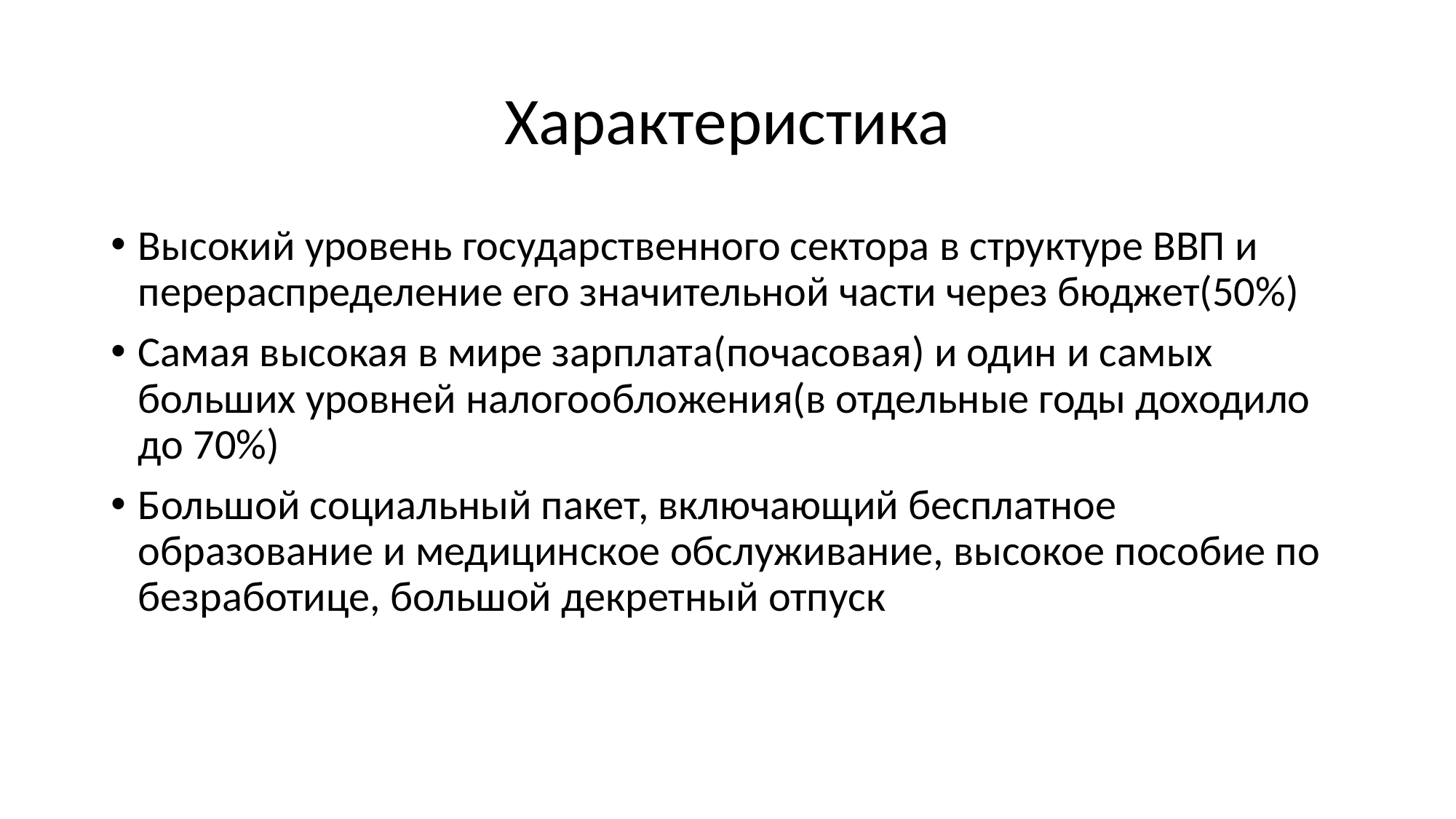

# Характеристика
Высокий уровень государственного сектора в структуре ВВП и перераспределение его значительной части через бюджет(50%)
Самая высокая в мире зарплата(почасовая) и один и самых больших уровней налогообложения(в отдельные годы доходило до 70%)
Большой социальный пакет, включающий бесплатное образование и медицинское обслуживание, высокое пособие по безработице, большой декретный отпуск